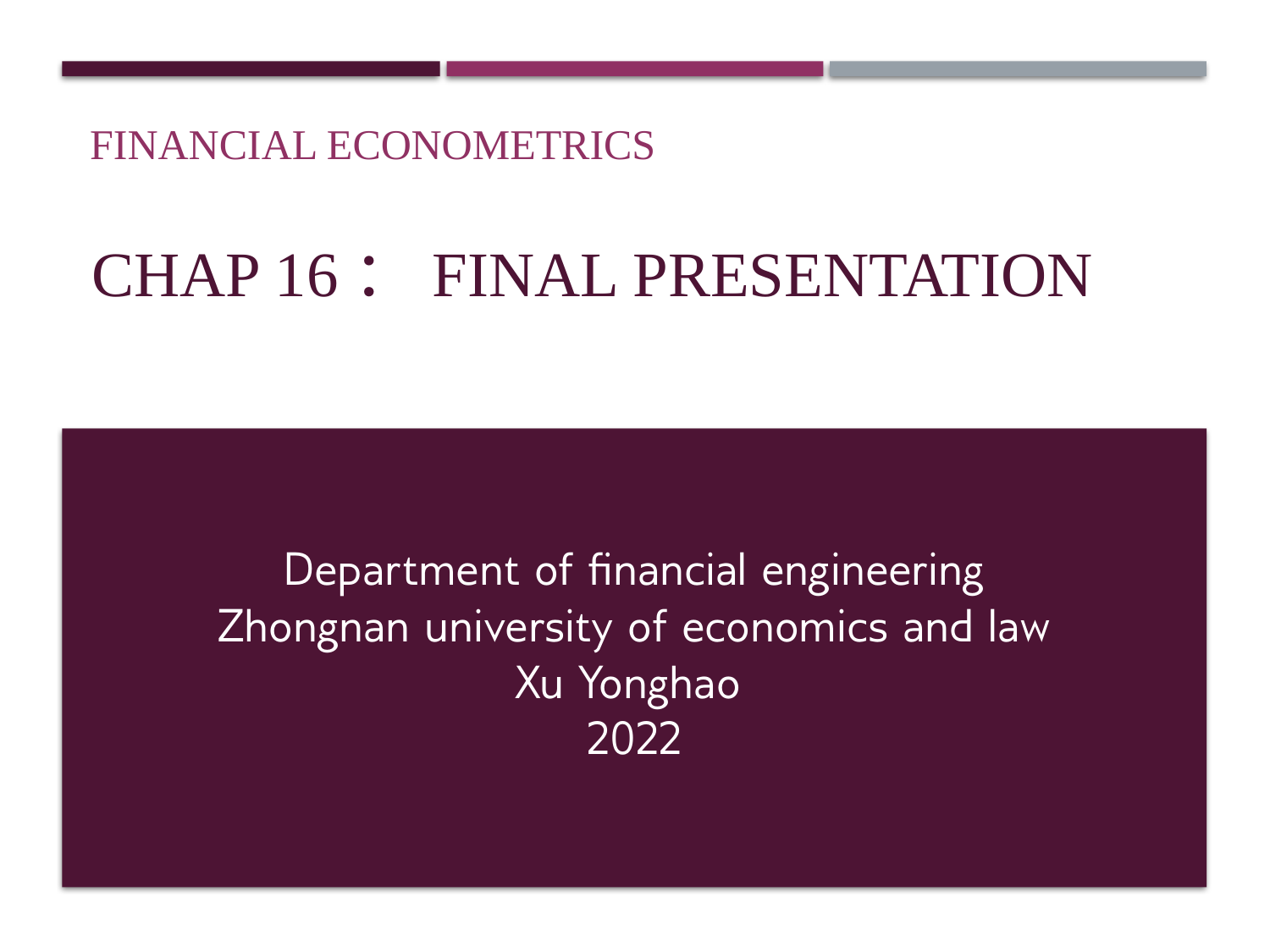

Financial Econometrics
# Chap 16：Final Presentation

Department of financial engineering
Zhongnan university of economics and law
Xu Yonghao
2022